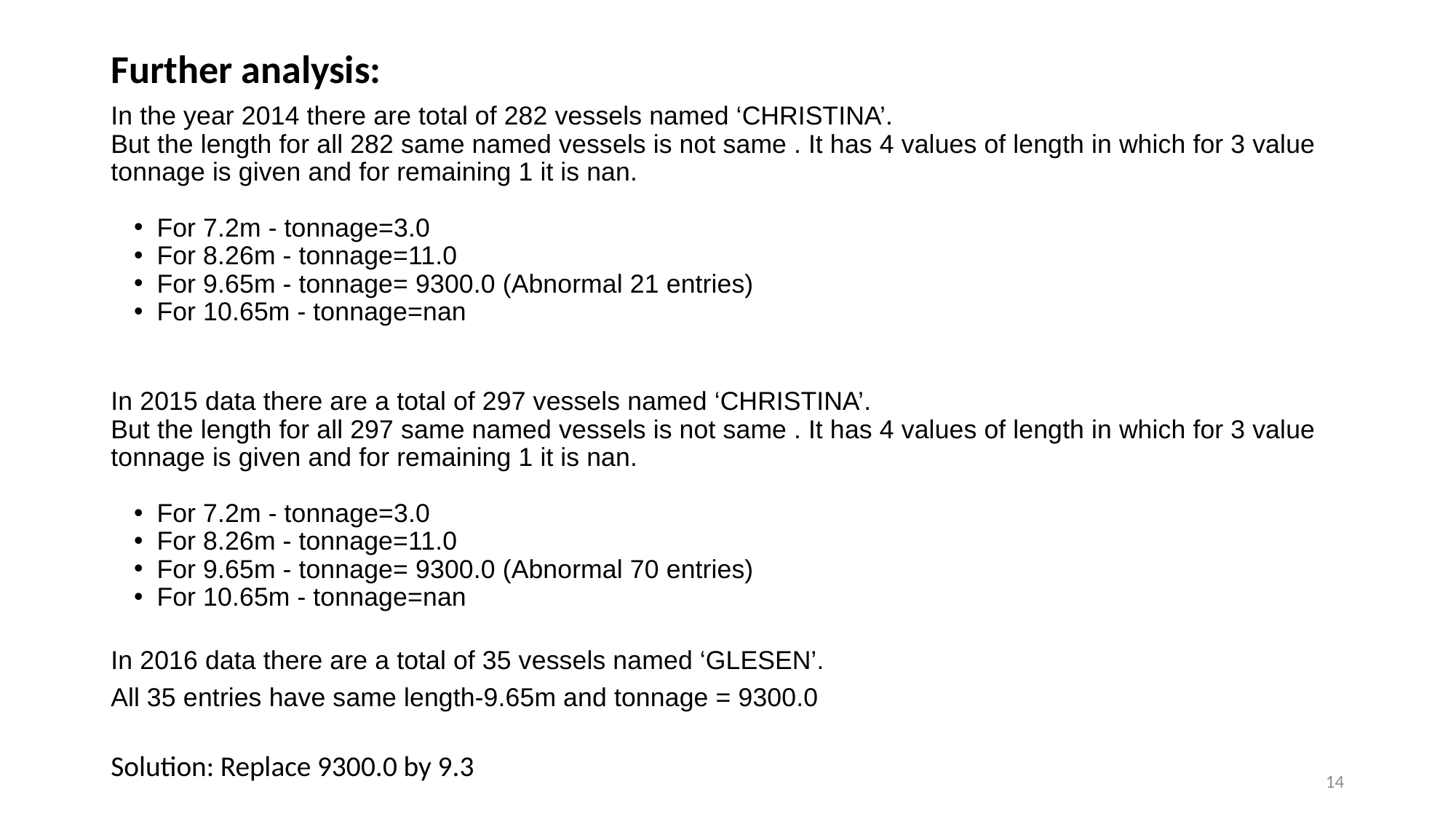

# Further analysis:
In the year 2014 there are total of 282 vessels named ‘CHRISTINA’.
But the length for all 282 same named vessels is not same . It has 4 values of length in which for 3 value tonnage is given and for remaining 1 it is nan.

For 7.2m - tonnage=3.0
For 8.26m - tonnage=11.0
For 9.65m - tonnage= 9300.0 (Abnormal 21 entries)
For 10.65m - tonnage=nan

In 2015 data there are a total of 297 vessels named ‘CHRISTINA’.
But the length for all 297 same named vessels is not same . It has 4 values of length in which for 3 value tonnage is given and for remaining 1 it is nan.

For 7.2m - tonnage=3.0
For 8.26m - tonnage=11.0
For 9.65m - tonnage= 9300.0 (Abnormal 70 entries)
For 10.65m - tonnage=nan

In 2016 data there are a total of 35 vessels named ‘GLESEN’.
All 35 entries have same length-9.65m and tonnage = 9300.0
Solution: Replace 9300.0 by 9.3
14